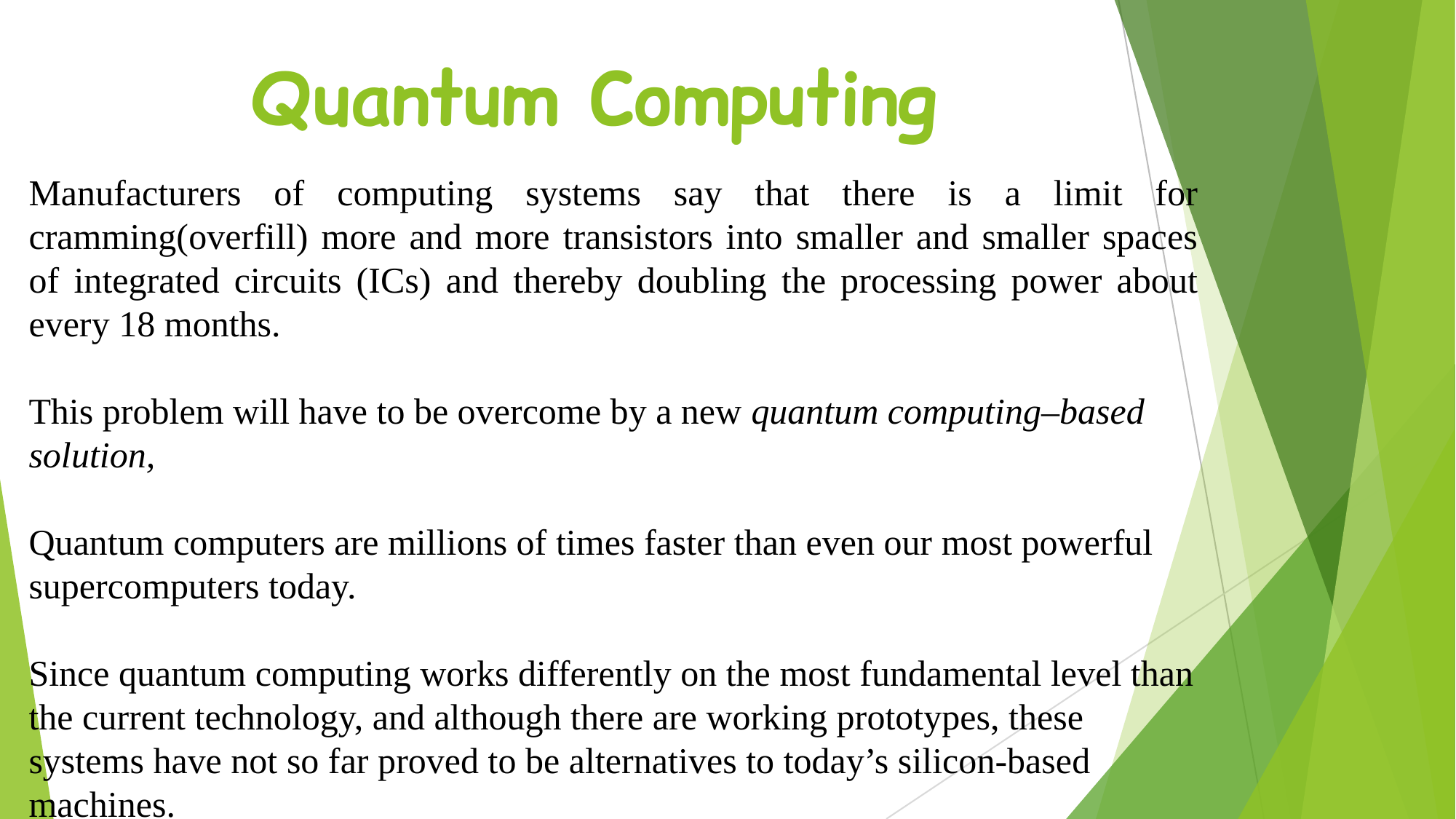

# Quantum Computing
Manufacturers of computing systems say that there is a limit for cramming(overfill) more and more transistors into smaller and smaller spaces of integrated circuits (ICs) and thereby doubling the processing power about every 18 months.

This problem will have to be overcome by a new quantum computing–based solution,

Quantum computers are millions of times faster than even our most powerful supercomputers today.

Since quantum computing works differently on the most fundamental level than the current technology, and although there are working prototypes, these systems have not so far proved to be alternatives to today’s silicon-based machines.